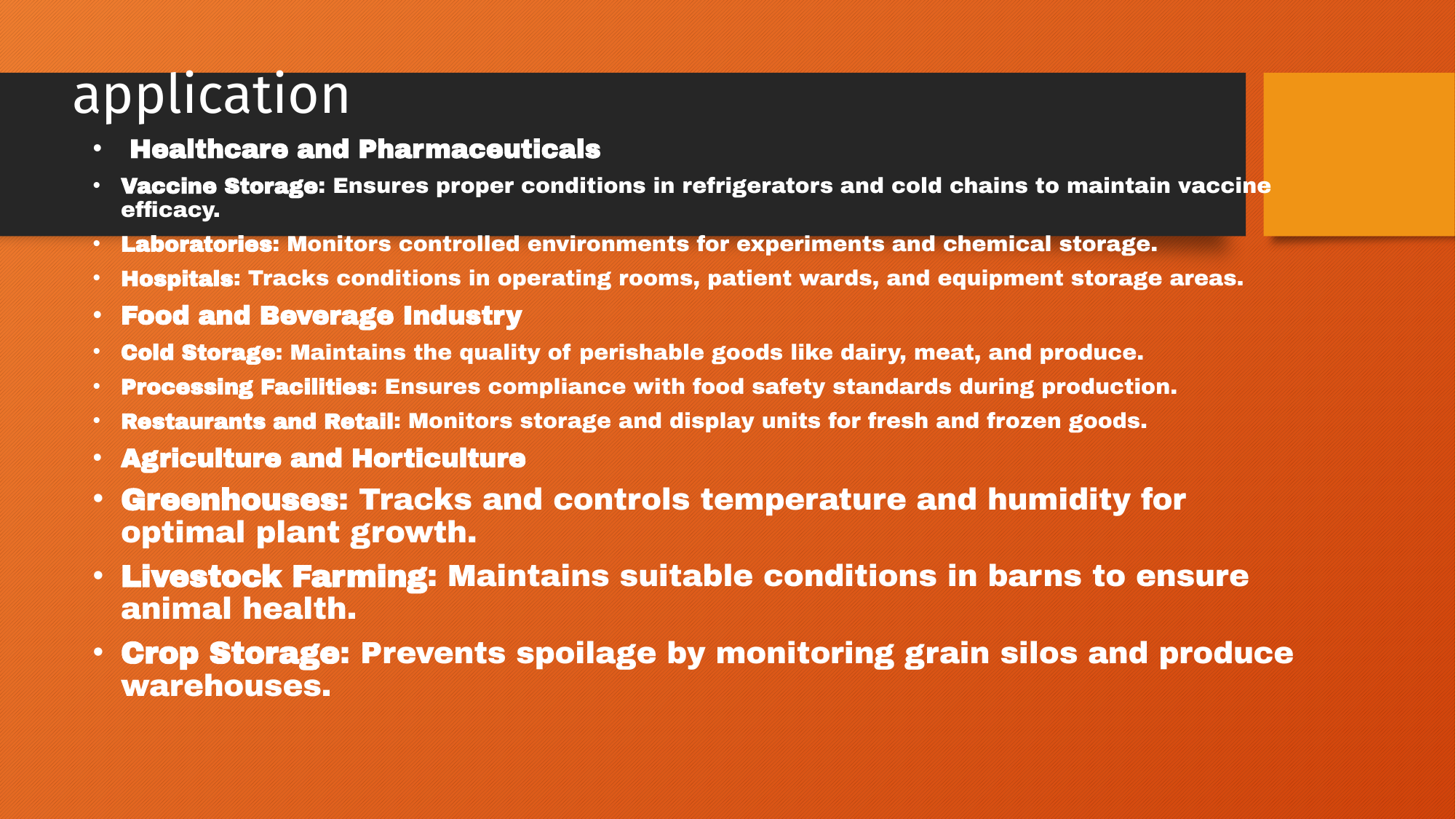

# application
 Healthcare and Pharmaceuticals
Vaccine Storage: Ensures proper conditions in refrigerators and cold chains to maintain vaccine efficacy.
Laboratories: Monitors controlled environments for experiments and chemical storage.
Hospitals: Tracks conditions in operating rooms, patient wards, and equipment storage areas.
Food and Beverage Industry
Cold Storage: Maintains the quality of perishable goods like dairy, meat, and produce.
Processing Facilities: Ensures compliance with food safety standards during production.
Restaurants and Retail: Monitors storage and display units for fresh and frozen goods.
Agriculture and Horticulture
Greenhouses: Tracks and controls temperature and humidity for optimal plant growth.
Livestock Farming: Maintains suitable conditions in barns to ensure animal health.
Crop Storage: Prevents spoilage by monitoring grain silos and produce warehouses.